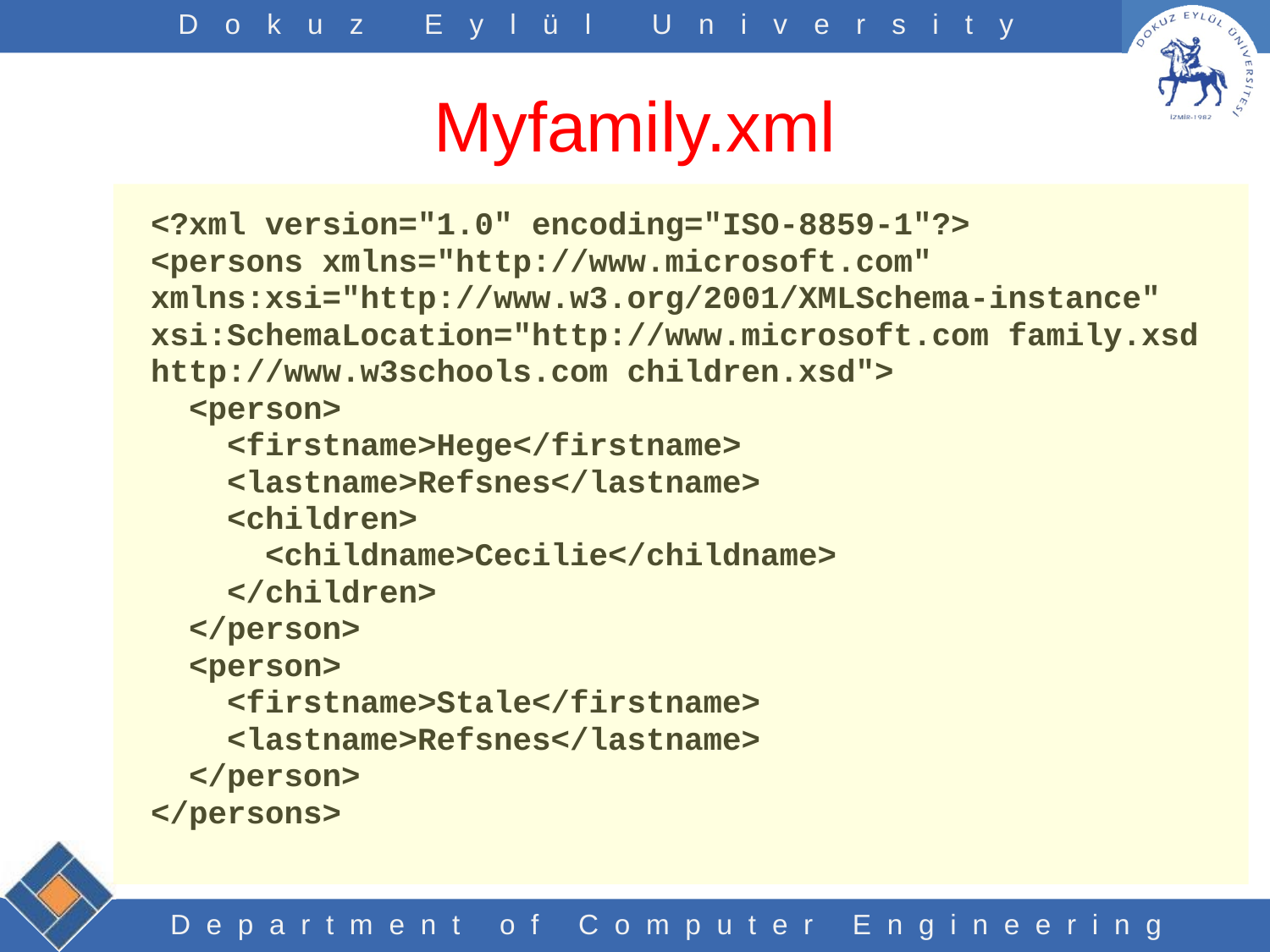

# Myfamily.xml

<?xml version="1.0" encoding="ISO-8859-1"?>
<persons xmlns="http://www.microsoft.com"
xmlns:xsi="http://www.w3.org/2001/XMLSchema-instance"
xsi:SchemaLocation="http://www.microsoft.com family.xsd
http://www.w3schools.com children.xsd">
  <person>
    <firstname>Hege</firstname>
    <lastname>Refsnes</lastname>
    <children>
      <childname>Cecilie</childname>
    </children>
  </person>
  <person>
    <firstname>Stale</firstname>
    <lastname>Refsnes</lastname>
  </person>
</persons>